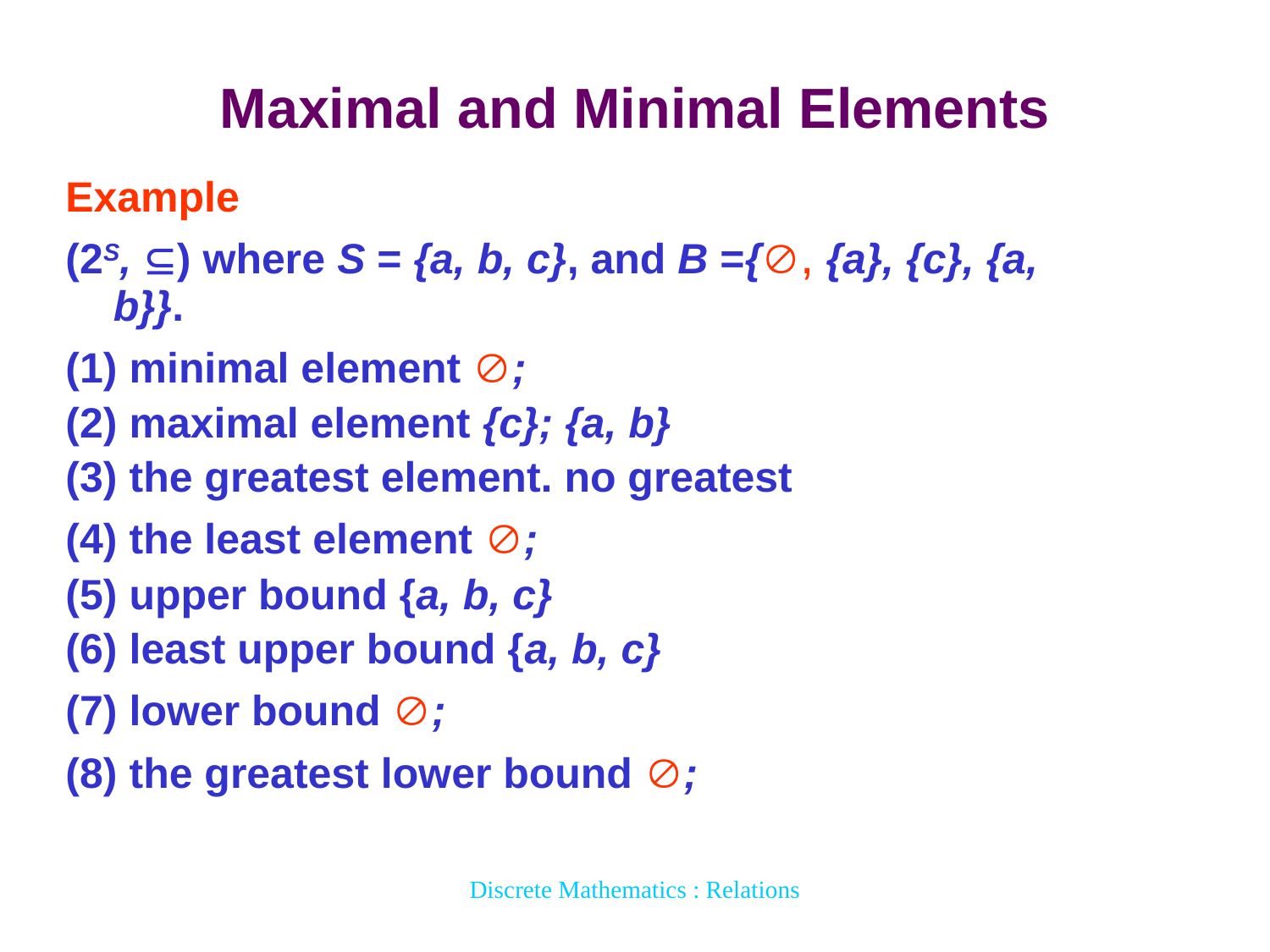

# Maximal and Minimal Elements
Example
(2S, ⊆) where S = {a, b, c}, and B ={∅, {a}, {c}, {a, b}}.
(1) minimal element ∅;
(2) maximal element {c}; {a, b}
(3) the greatest element. no greatest
(4) the least element ∅;
(5) upper bound {a, b, c}
(6) least upper bound {a, b, c}
(7) lower bound ∅;
(8) the greatest lower bound ∅;

Discrete Mathematics : Relations
95